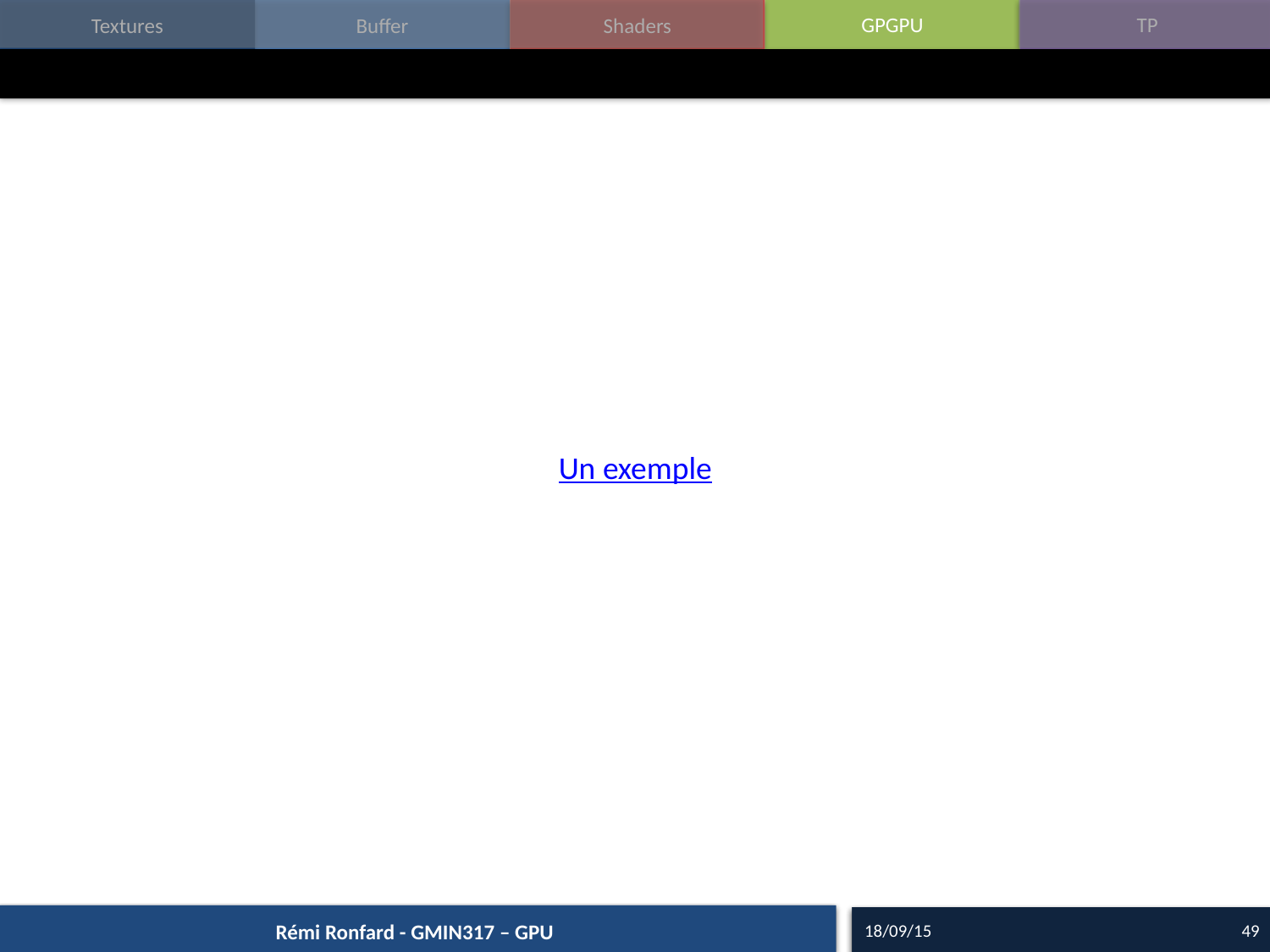

#
Un exemple
18/09/15
49
Rémi Ronfard - GMIN317 – GPU